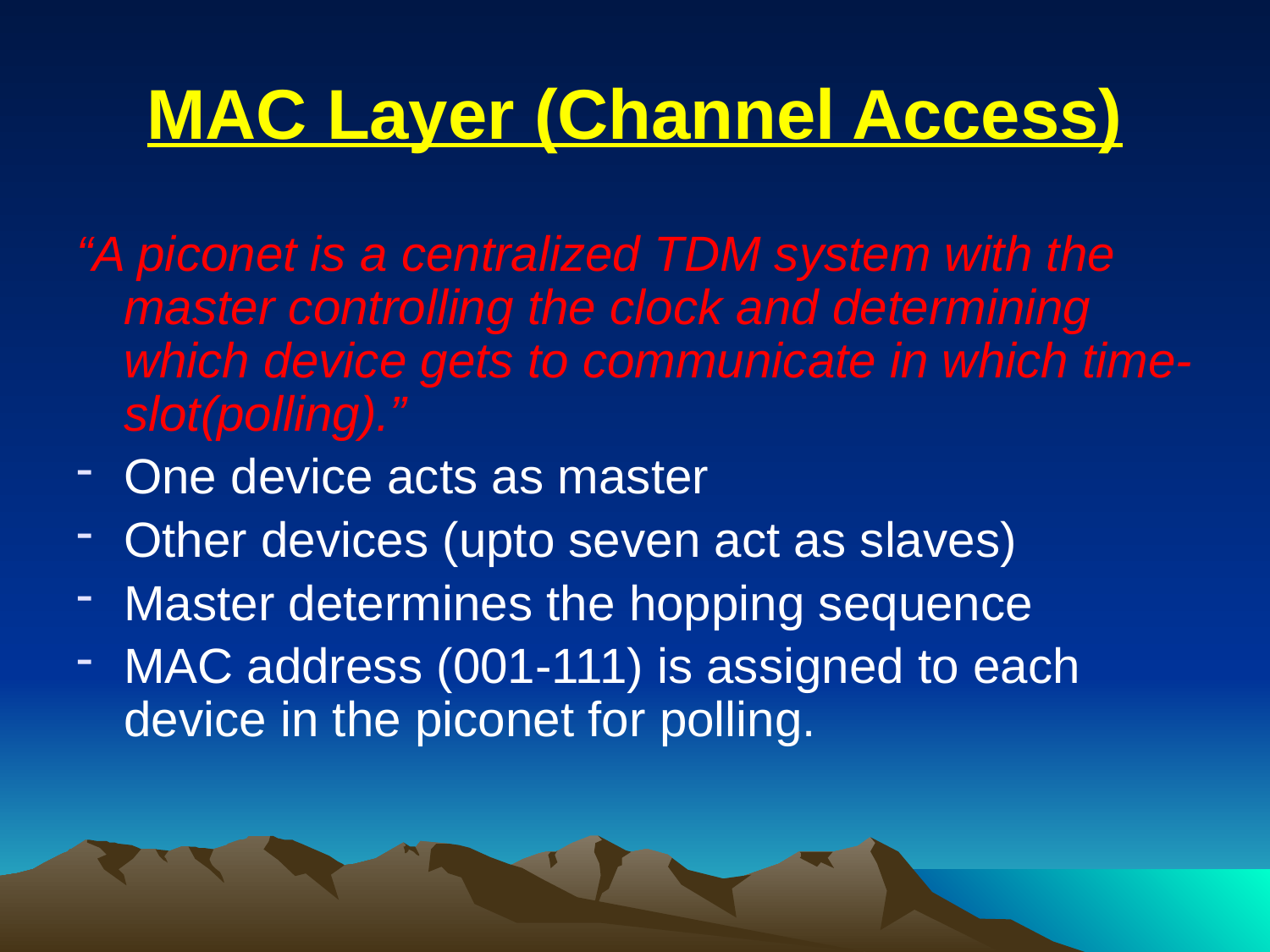

# MAC Layer (Channel Access)
“A piconet is a centralized TDM system with the master controlling the clock and determining which device gets to communicate in which time-slot(polling).”
One device acts as master
Other devices (upto seven act as slaves)
Master determines the hopping sequence
MAC address (001-111) is assigned to each device in the piconet for polling.